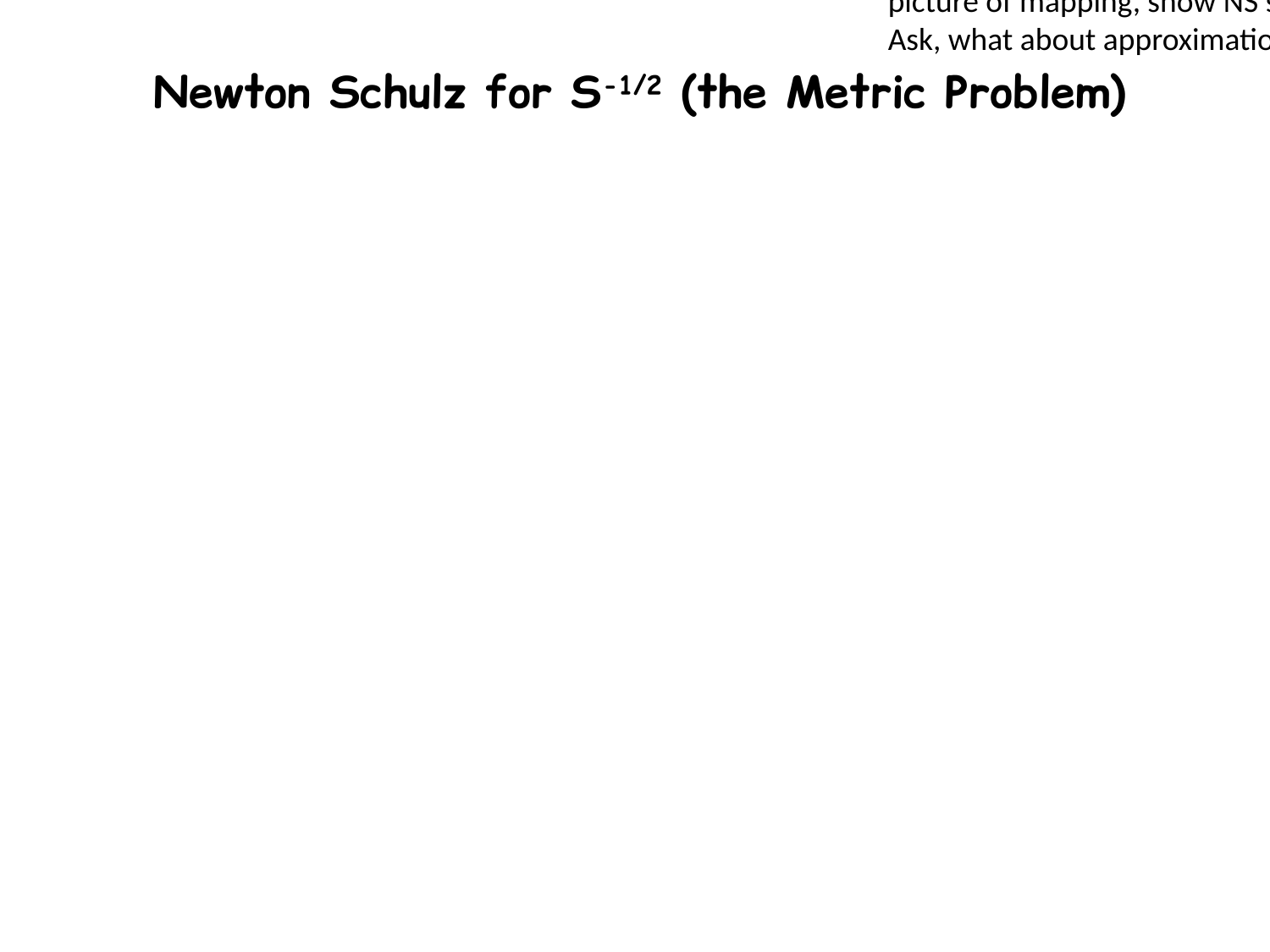

What Jie did (words),  our idea NS scheme
picture of mapping, show NS scheme with scaling.
Ask, what about approximations that make go faster?  algebras
# Newton Schulz for S-1/2 (the Metric Problem)